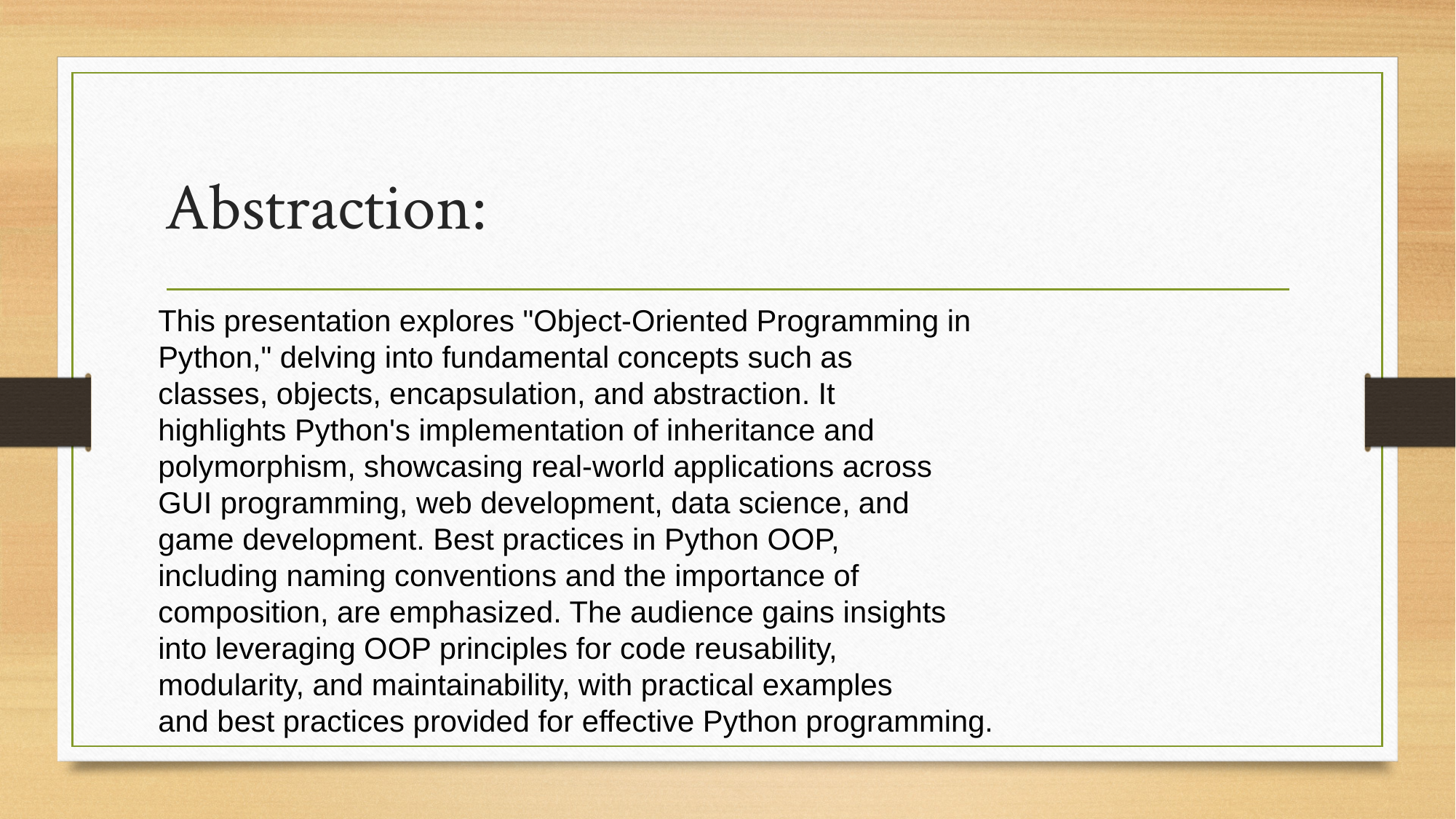

# Abstraction:
This presentation explores "Object-Oriented Programming in
Python," delving into fundamental concepts such as
classes, objects, encapsulation, and abstraction. It
highlights Python's implementation of inheritance and
polymorphism, showcasing real-world applications across
GUI programming, web development, data science, and
game development. Best practices in Python OOP,
including naming conventions and the importance of
composition, are emphasized. The audience gains insights
into leveraging OOP principles for code reusability,
modularity, and maintainability, with practical examples
and best practices provided for effective Python programming.